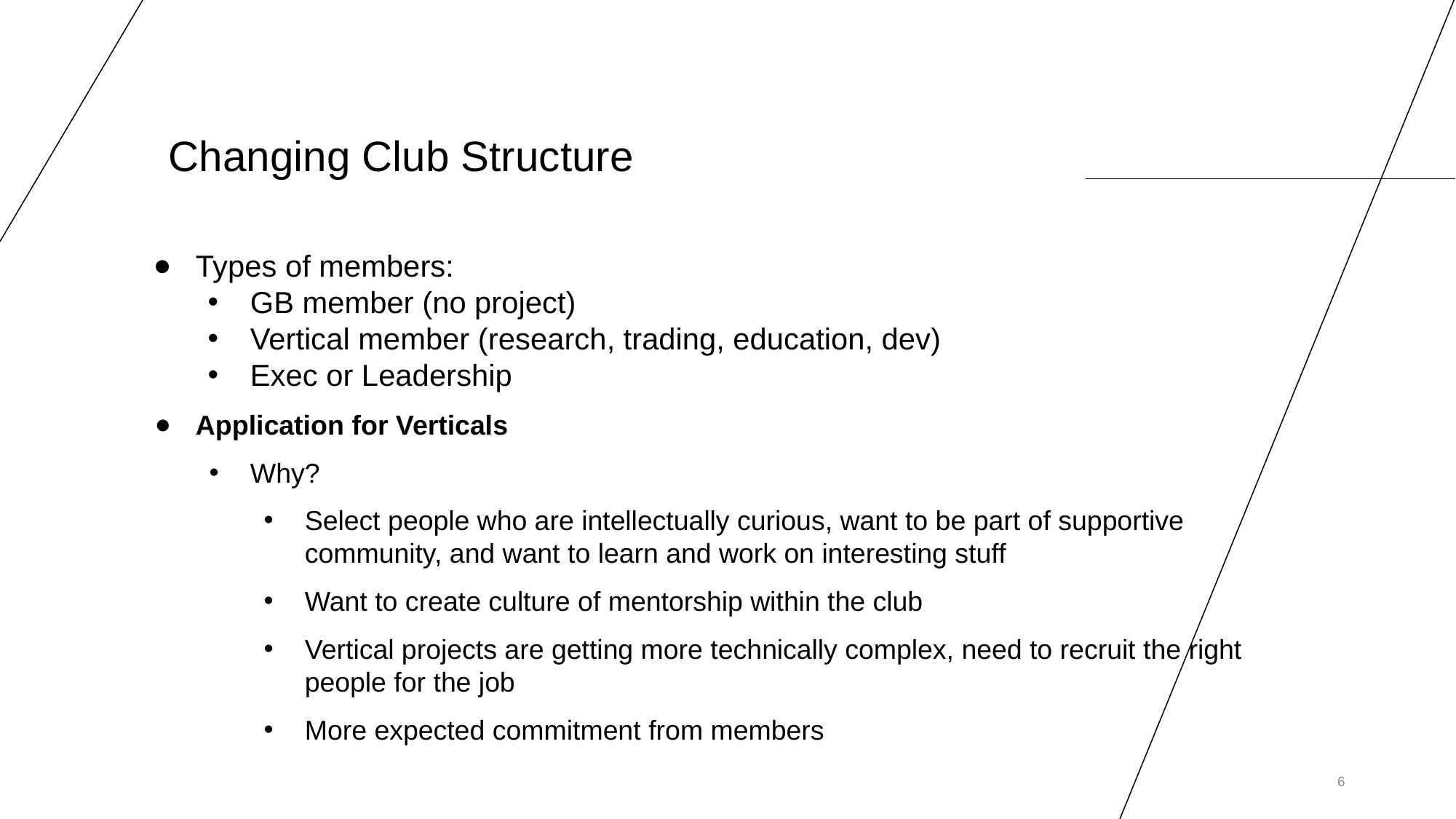

# Changing Club Structure
Types of members:
GB member (no project)
Vertical member (research, trading, education, dev)
Exec or Leadership
Application for Verticals
Why?
Select people who are intellectually curious, want to be part of supportive community, and want to learn and work on interesting stuff
Want to create culture of mentorship within the club
Vertical projects are getting more technically complex, need to recruit the right people for the job
More expected commitment from members
6